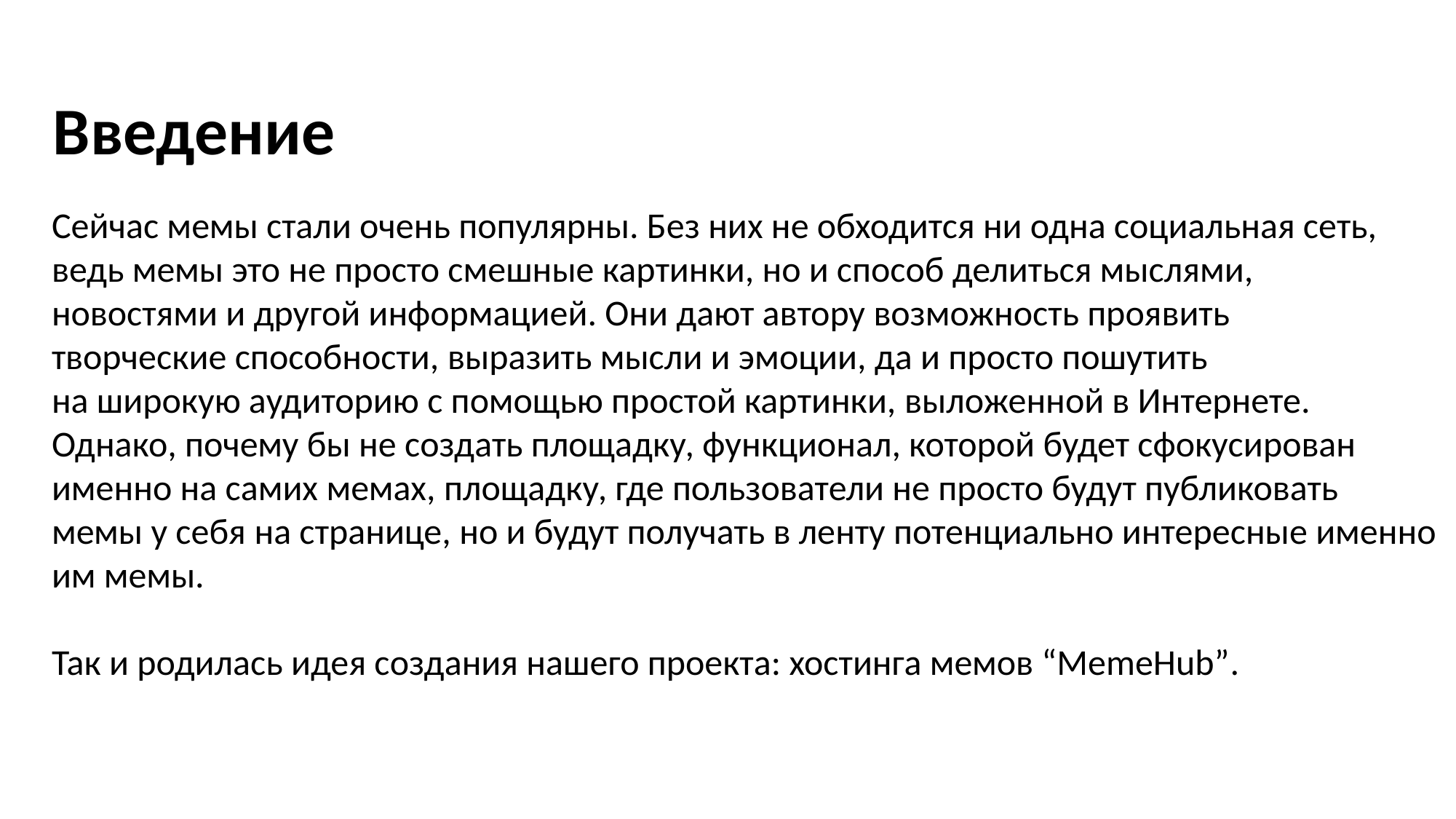

Введение
Сейчас мемы стали очень популярны. Без них не обходится ни одна социальная сеть,
ведь мемы это не просто смешные картинки, но и способ делиться мыслями,
новостями и другой информацией. Они дают автору возможность проявить
творческие способности, выразить мысли и эмоции, да и просто пошутить
на широкую аудиторию с помощью простой картинки, выложенной в Интернете.
Однако, почему бы не создать площадку, функционал, которой будет сфокусирован
именно на самих мемах, площадку, где пользователи не просто будут публиковать мемы у себя на странице, но и будут получать в ленту потенциально интересные именно им мемы.

Так и родилась идея создания нашего проекта: хостинга мемов “MemeHub”.